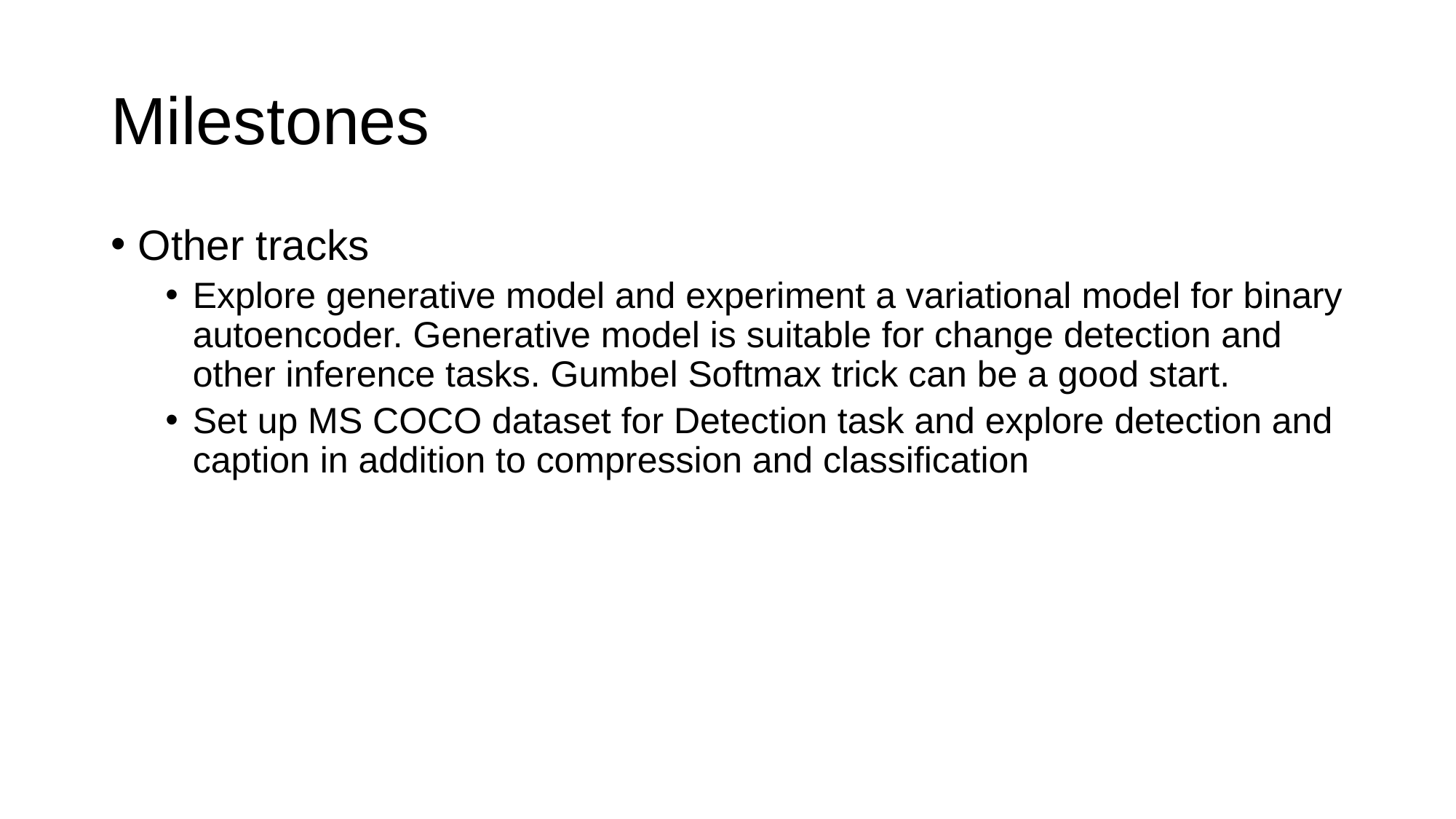

# Milestones
Other tracks
Explore generative model and experiment a variational model for binary autoencoder. Generative model is suitable for change detection and other inference tasks. Gumbel Softmax trick can be a good start.
Set up MS COCO dataset for Detection task and explore detection and caption in addition to compression and classification